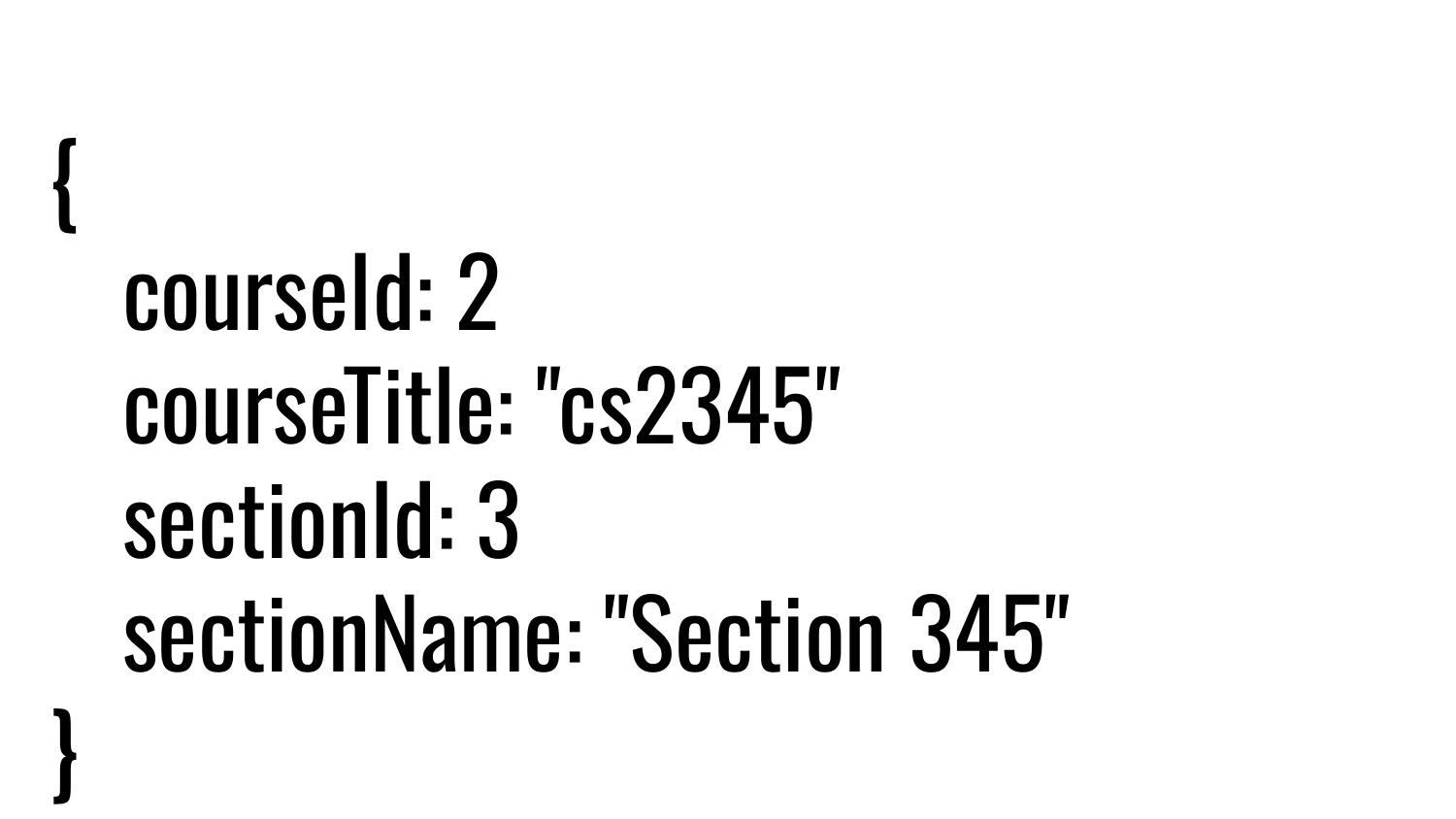

#
{
courseId: 2
courseTitle: "cs2345"
sectionId: 3
sectionName: "Section 345"
}